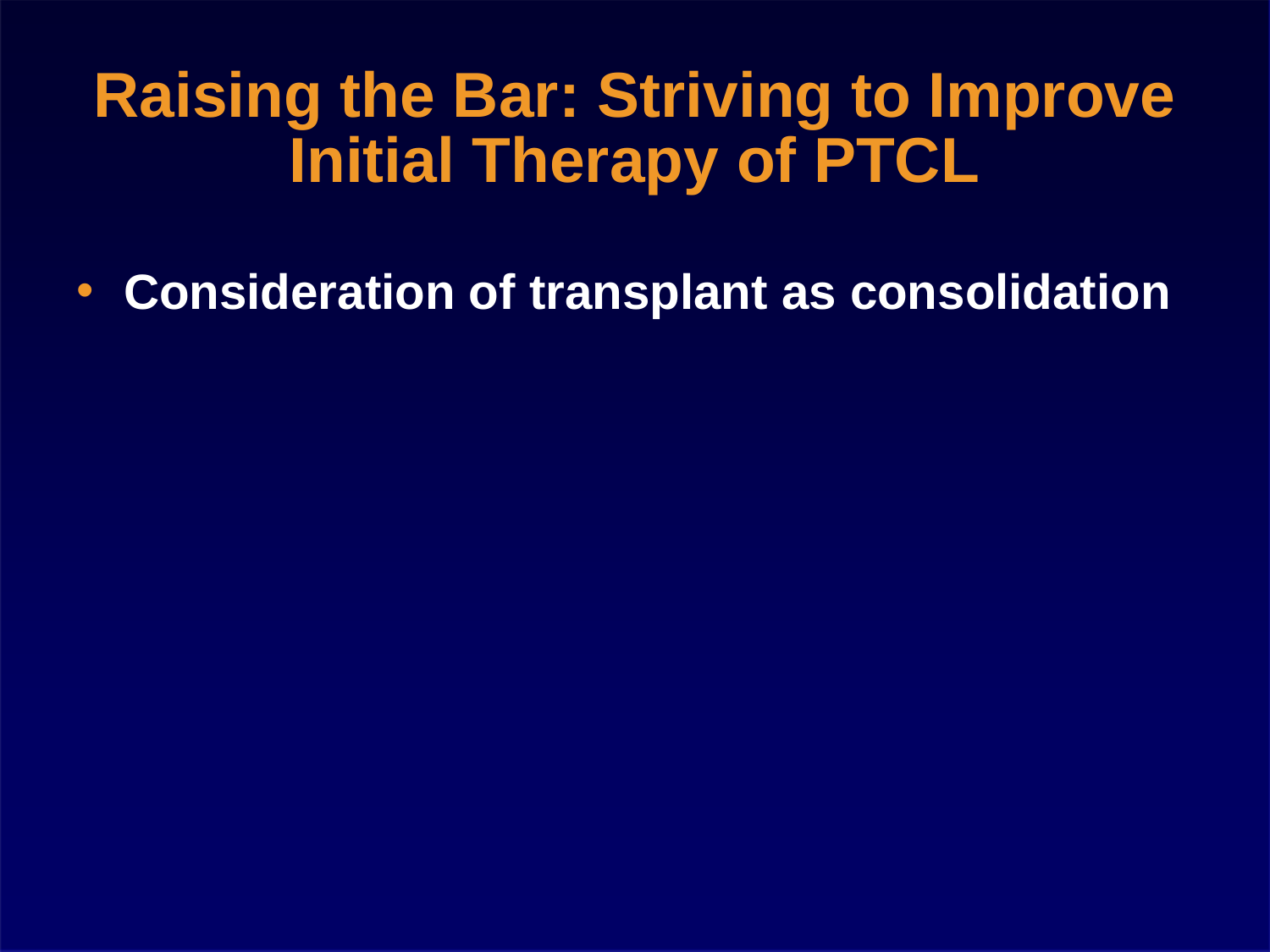

Raising the Bar: Striving to Improve Initial Therapy of PTCL
Consideration of transplant as consolidation